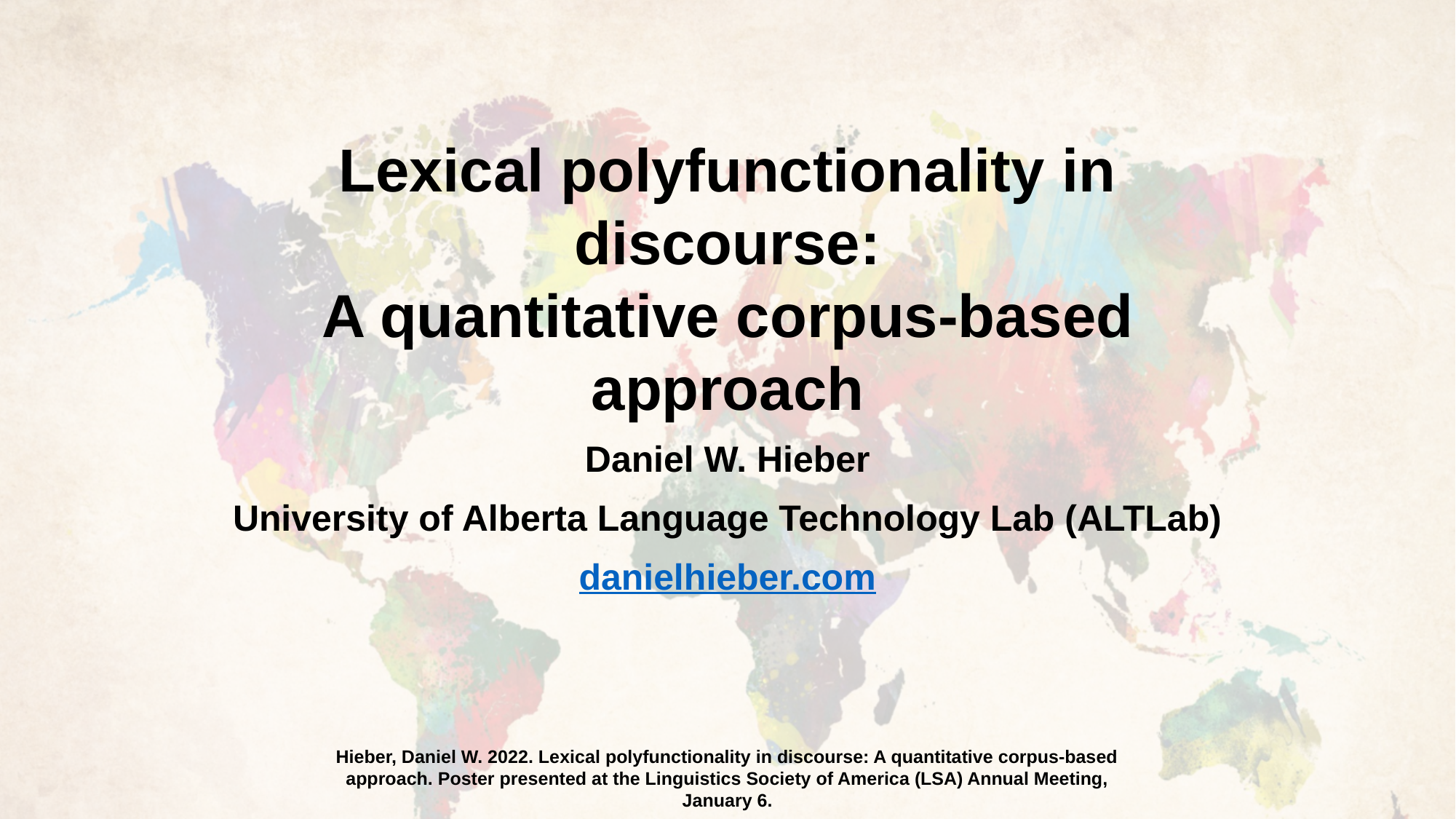

# Lexical polyfunctionality in discourse: A quantitative corpus-based approach
Daniel W. Hieber
University of Alberta Language Technology Lab (ALTLab)
danielhieber.com
Hieber, Daniel W. 2022. Lexical polyfunctionality in discourse: A quantitative corpus-based approach. Poster presented at the Linguistics Society of America (LSA) Annual Meeting, January 6.